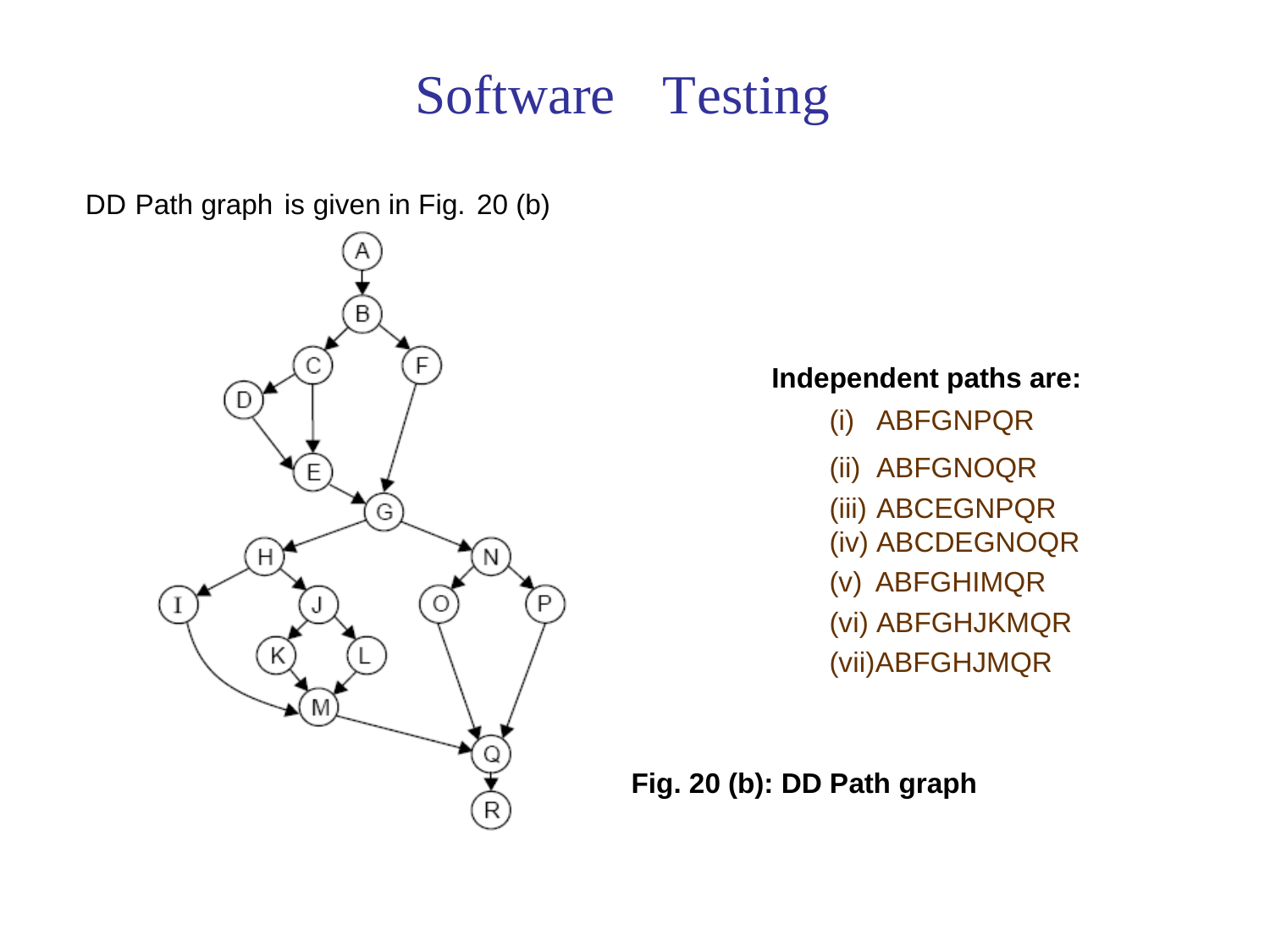

Software
Testing
DD
Path graph
is
given in Fig.
20 (b)

Independent paths are:
(i)
(ii) (iii)
ABFGNPQR
ABFGNOQR ABCEGNPQR
(iv) ABCDEGNOQR
(v) ABFGHIMQR
(vi) ABFGHJKMQR
(vii)ABFGHJMQR
Fig. 20 (b): DD Path graph